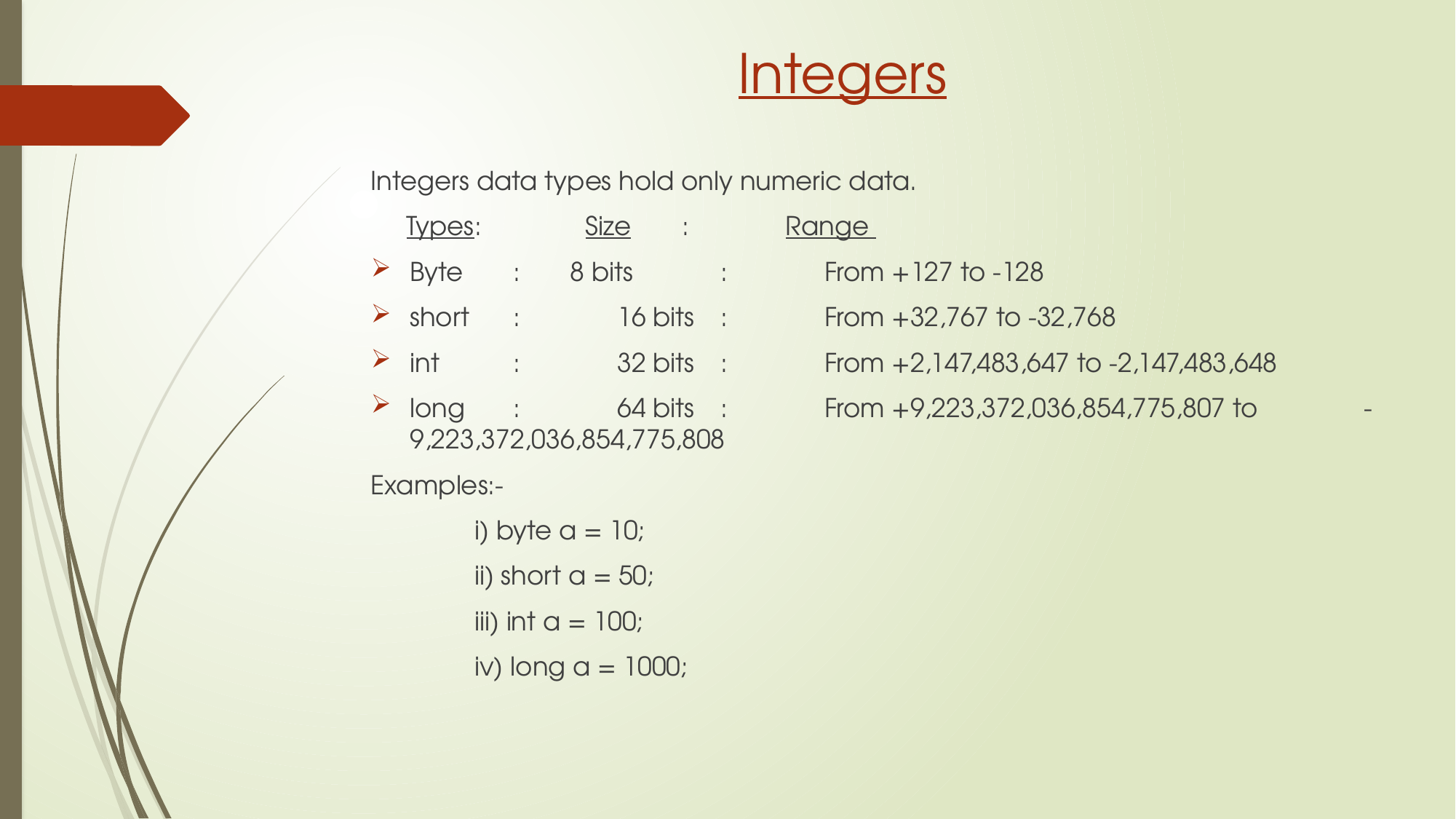

# Integers
Integers data types hold only numeric data.
     Types	:	 Size	:	Range
Byte		:       8 bits	:	From +127 to -128
short		: 	16 bits	:	From +32,767 to -32,768
int		:	32 bits	:	From +2,147,483,647 to -2,147,483,648
long 		:	64 bits	:	From +9,223,372,036,854,775,807 to 										   -9,223,372,036,854,775,808
Examples:-
	i) byte a = 10;
	ii) short a = 50;
	iii) int a = 100;
	iv) long a = 1000;